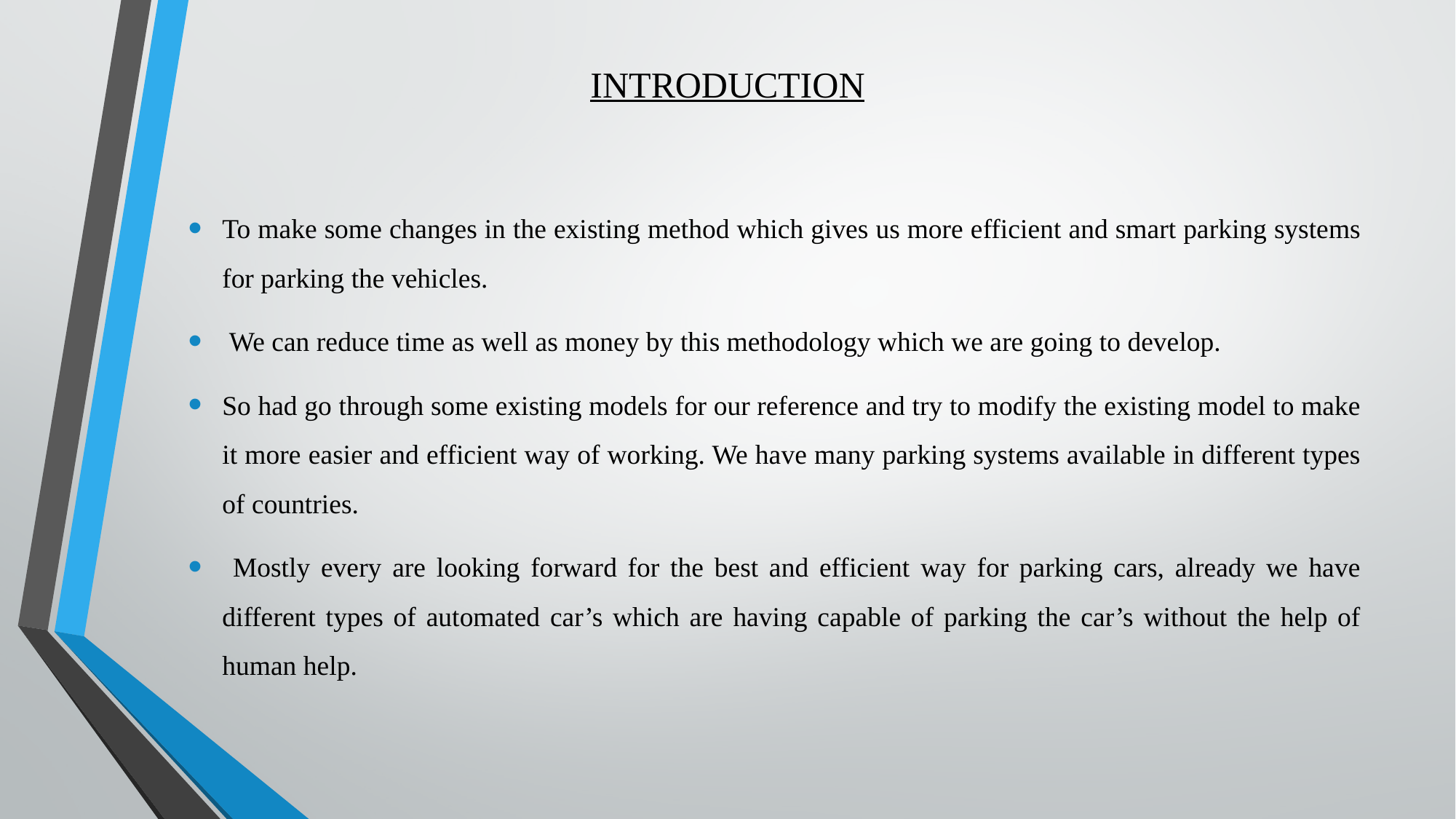

# INTRODUCTION
To make some changes in the existing method which gives us more efficient and smart parking systems for parking the vehicles.
 We can reduce time as well as money by this methodology which we are going to develop.
So had go through some existing models for our reference and try to modify the existing model to make it more easier and efficient way of working. We have many parking systems available in different types of countries.
 Mostly every are looking forward for the best and efficient way for parking cars, already we have different types of automated car’s which are having capable of parking the car’s without the help of human help.